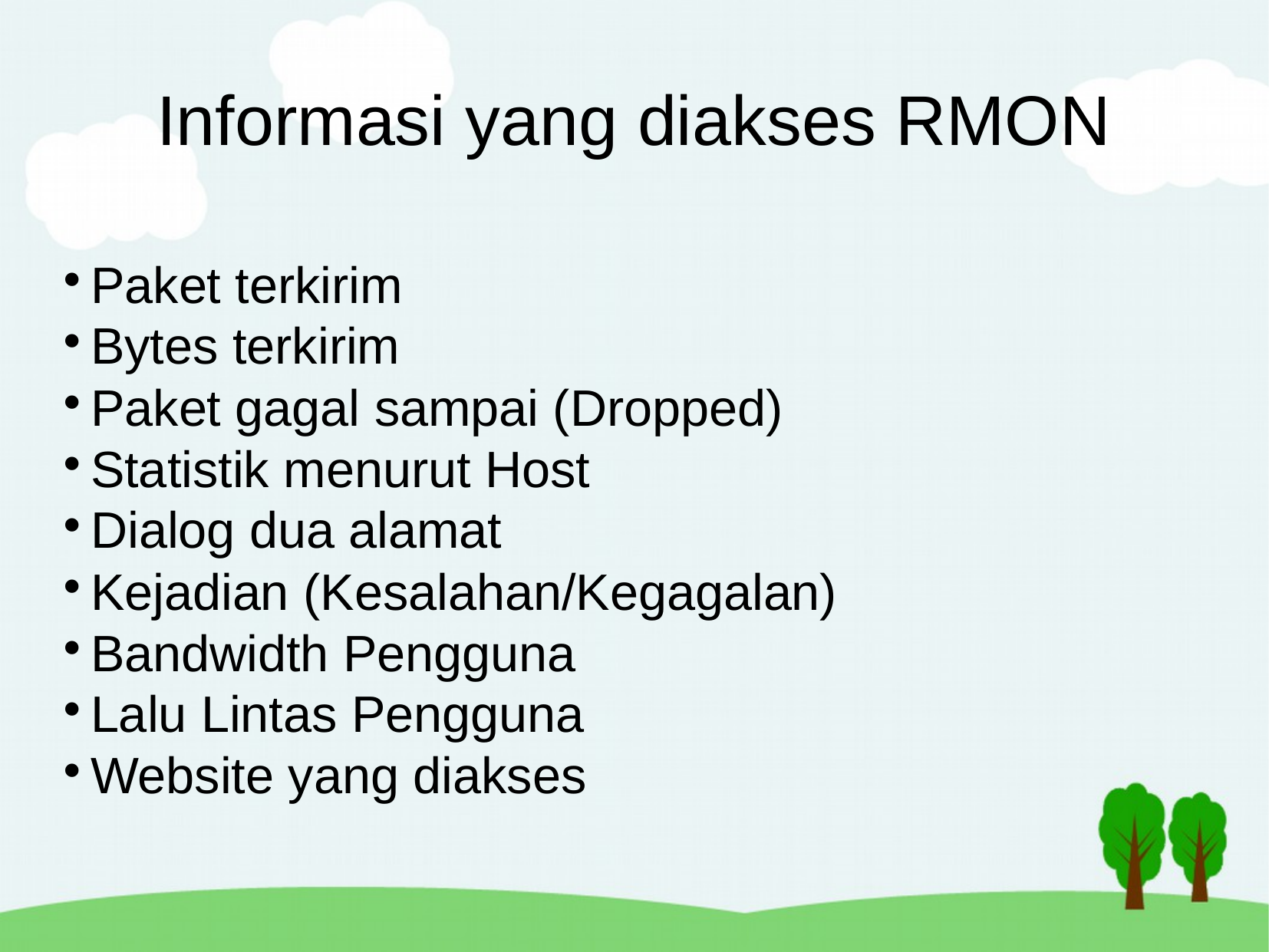

Informasi yang diakses RMON

Paket terkirim
Bytes terkirim
Paket gagal sampai (Dropped)
Statistik menurut Host
Dialog dua alamat
Kejadian (Kesalahan/Kegagalan)
Bandwidth Pengguna
Lalu Lintas Pengguna
Website yang diakses